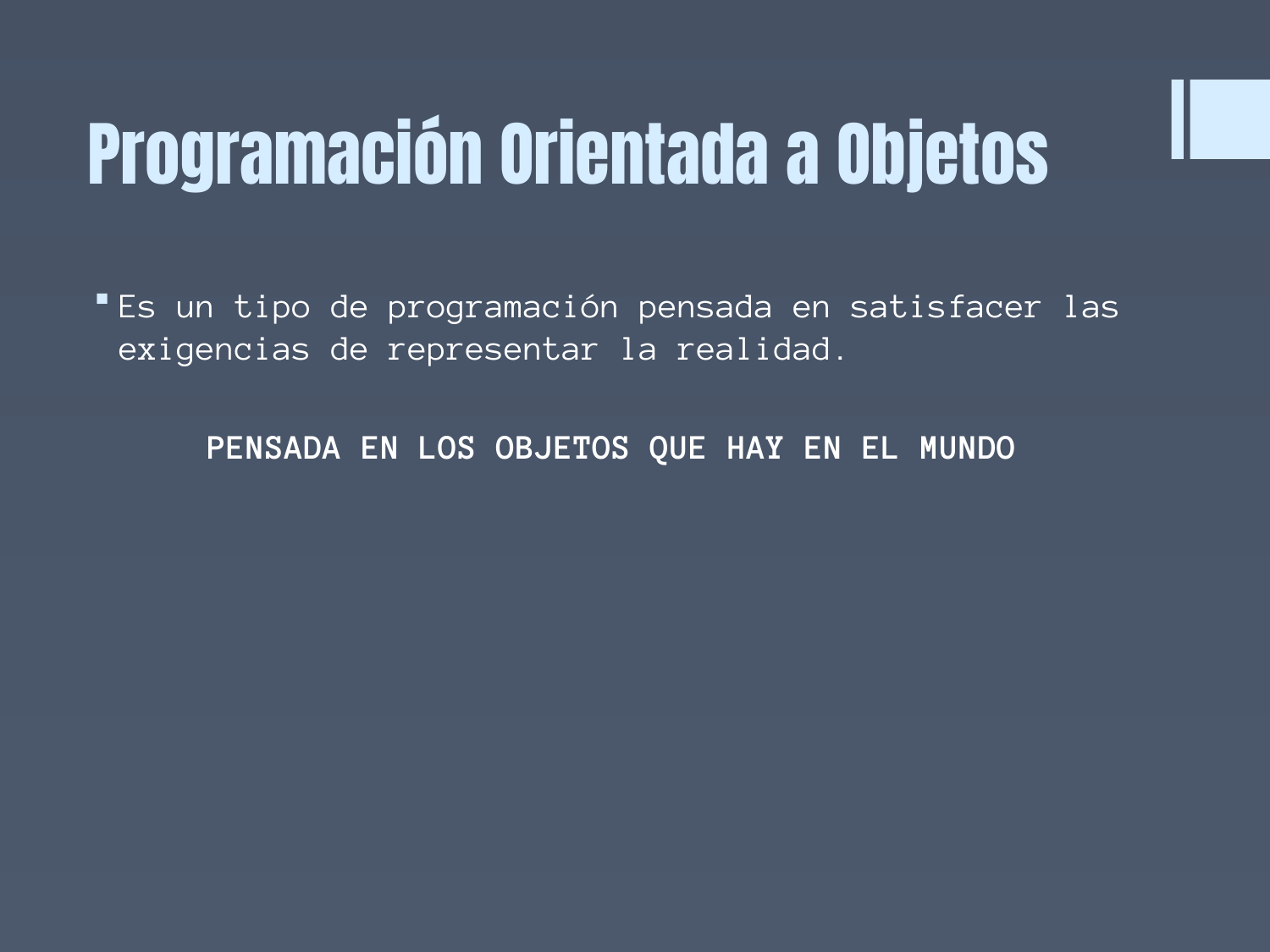

# Programación Orientada a Objetos
Es un tipo de programación pensada en satisfacer las exigencias de representar la realidad.

PENSADA EN LOS OBJETOS QUE HAY EN EL MUNDO